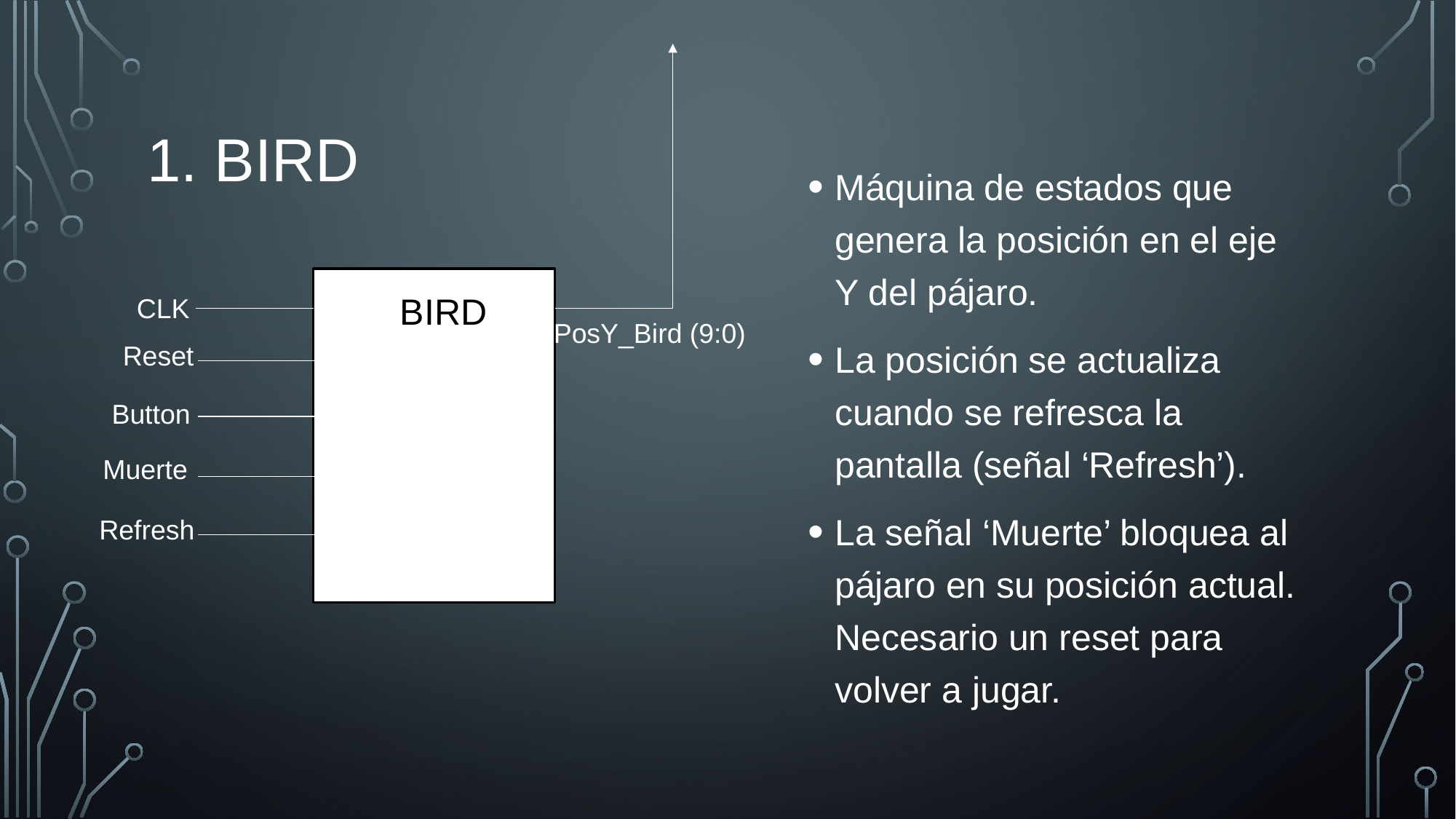

# 1. BIRD
Máquina de estados que genera la posición en el eje Y del pájaro.
La posición se actualiza cuando se refresca la pantalla (señal ‘Refresh’).
La señal ‘Muerte’ bloquea al pájaro en su posición actual. Necesario un reset para volver a jugar.

BIRD
CLK
PosY_Bird (9:0)
Reset
Button
Muerte
Refresh